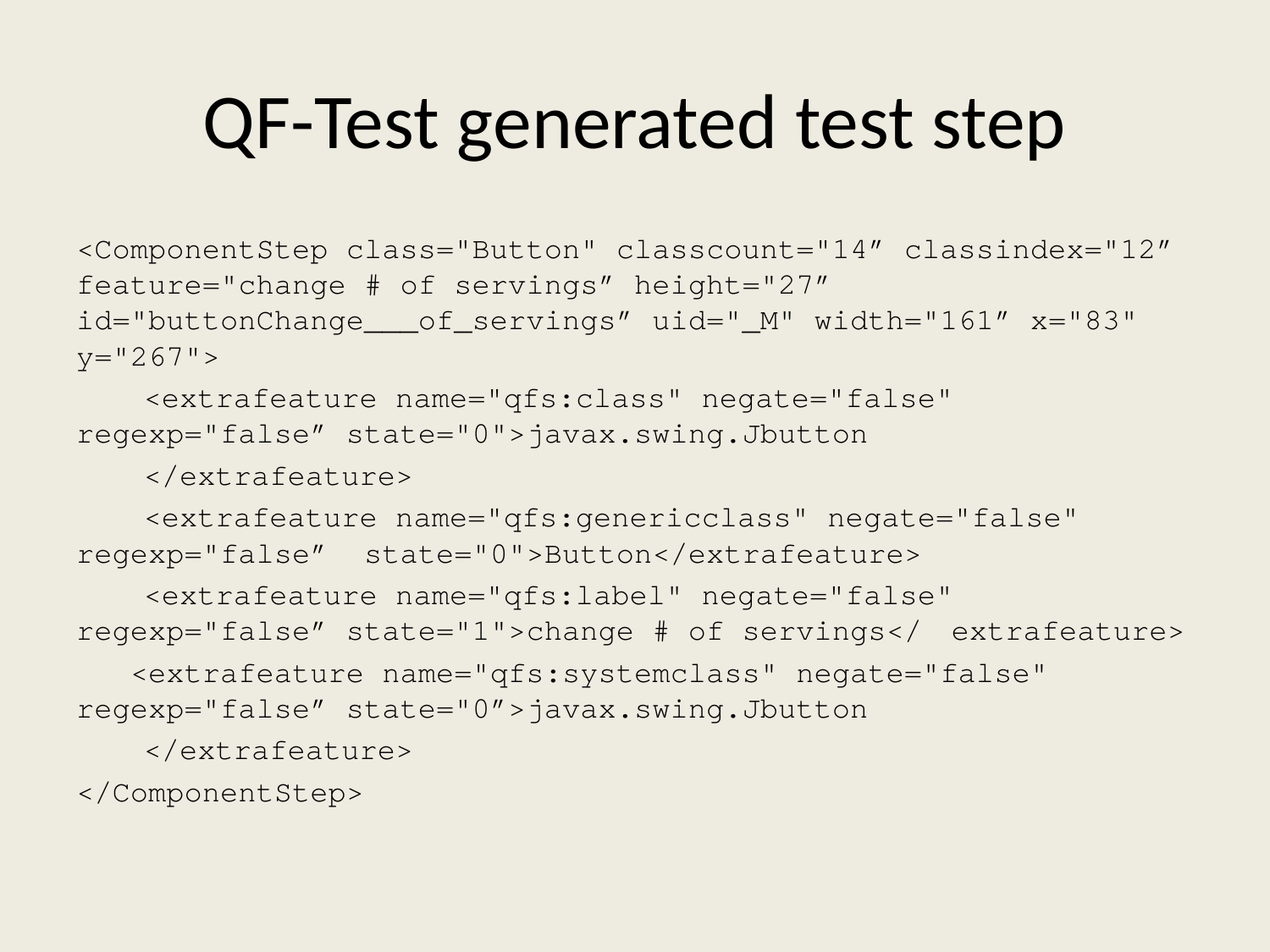

# QF-Test generated test step
<ComponentStep class="Button" classcount="14” classindex="12” feature="change # of servings” height="27” id="buttonChange___of_servings” uid="_M" width="161” x="83" y="267">
	<extrafeature name="qfs:class" negate="false" 	regexp="false” state="0">javax.swing.Jbutton
	</extrafeature>
	<extrafeature name="qfs:genericclass" negate="false" 	regexp="false”  state="0">Button</extrafeature>
	<extrafeature name="qfs:label" negate="false" 	regexp="false” state="1">change # of servings</	extrafeature>
   <extrafeature name="qfs:systemclass" negate="false" 	regexp="false” state="0”>javax.swing.Jbutton
	</extrafeature>
</ComponentStep>